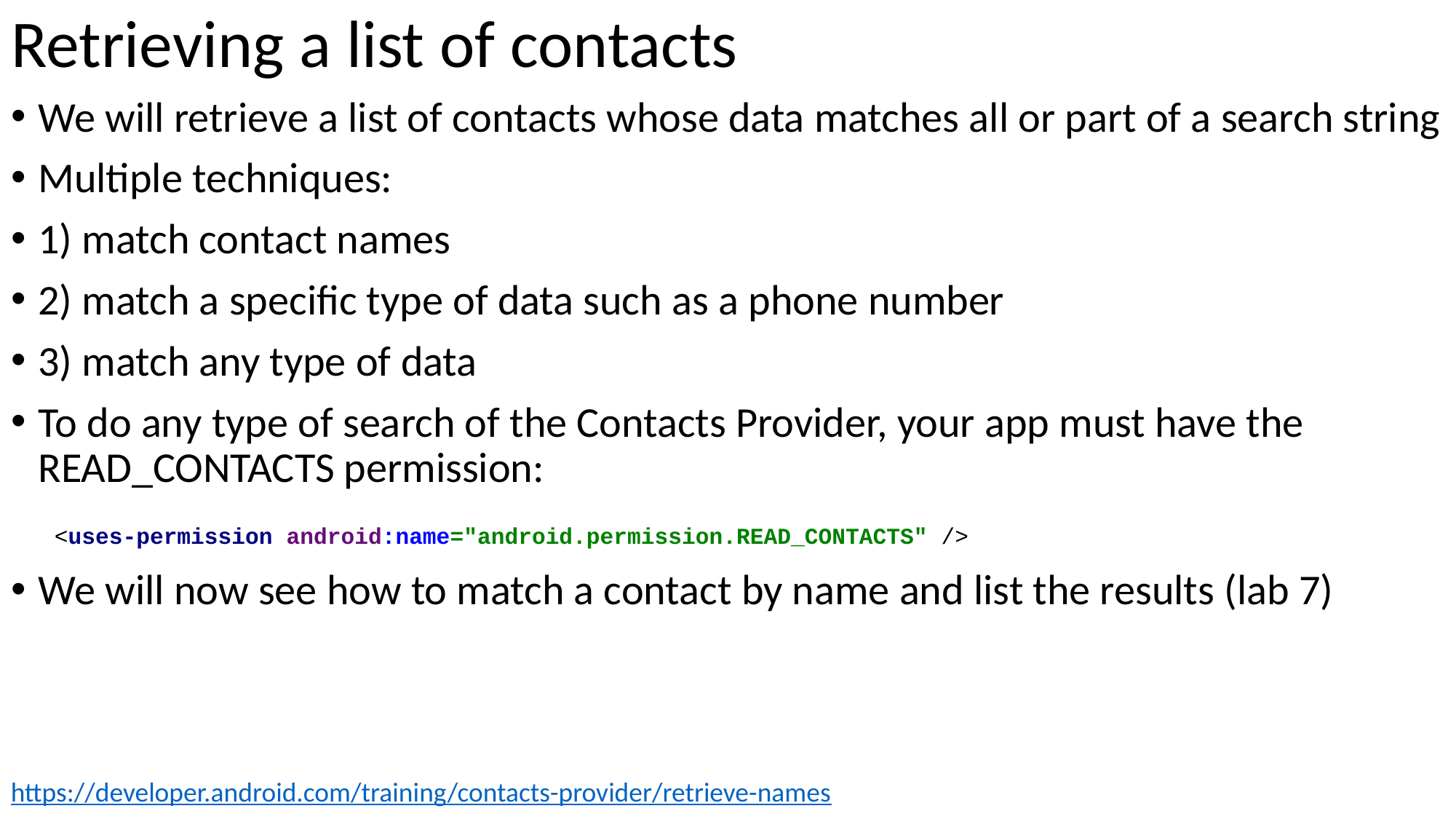

# Retrieving a list of contacts
We will retrieve a list of contacts whose data matches all or part of a search string
Multiple techniques:
1) match contact names
2) match a specific type of data such as a phone number
3) match any type of data
To do any type of search of the Contacts Provider, your app must have the READ_CONTACTS permission:

We will now see how to match a contact by name and list the results (lab 7)

<uses-permission android:name="android.permission.READ_CONTACTS" />
https://developer.android.com/training/contacts-provider/retrieve-names